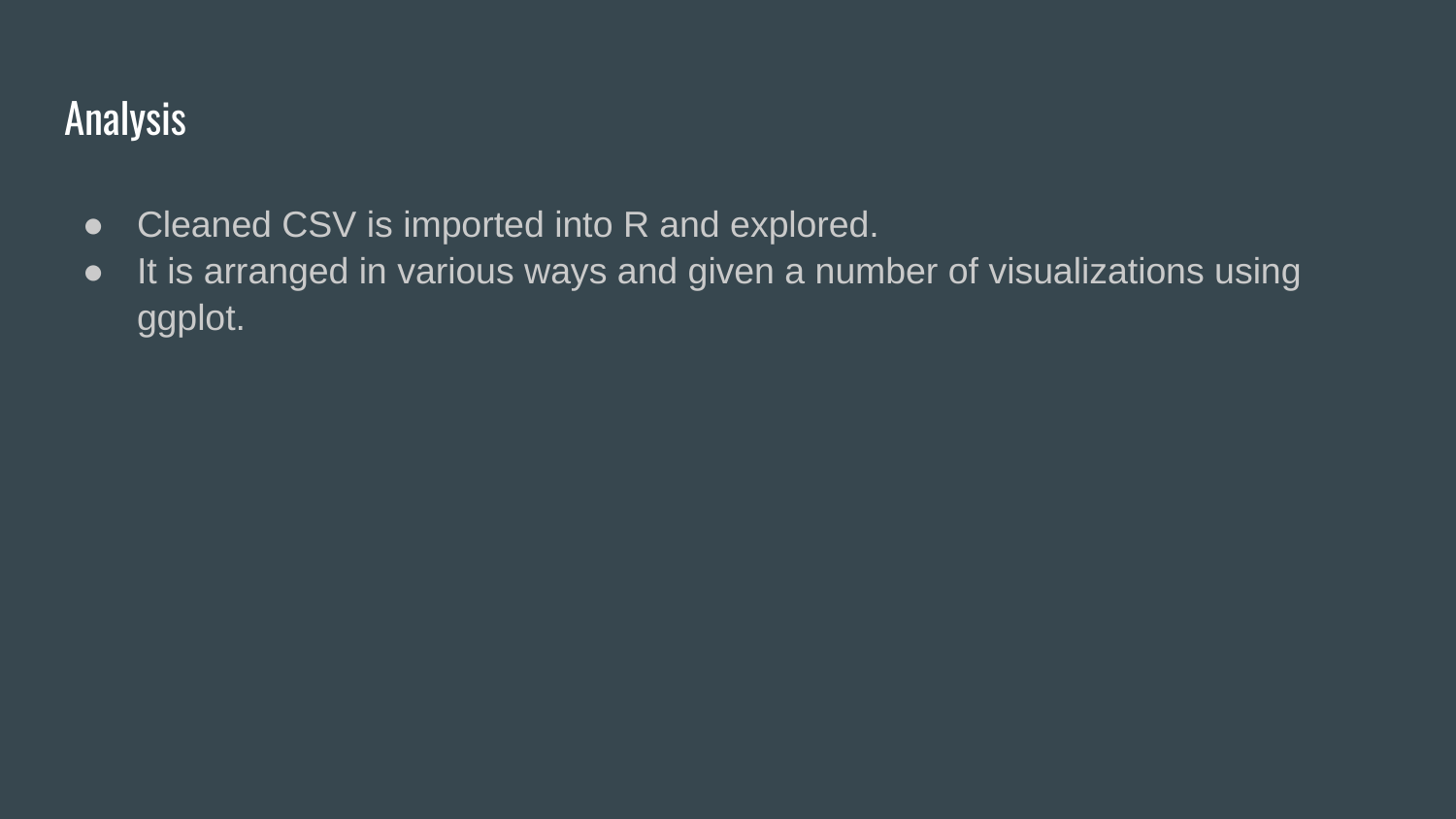

# Analysis
Cleaned CSV is imported into R and explored.
It is arranged in various ways and given a number of visualizations using ggplot.